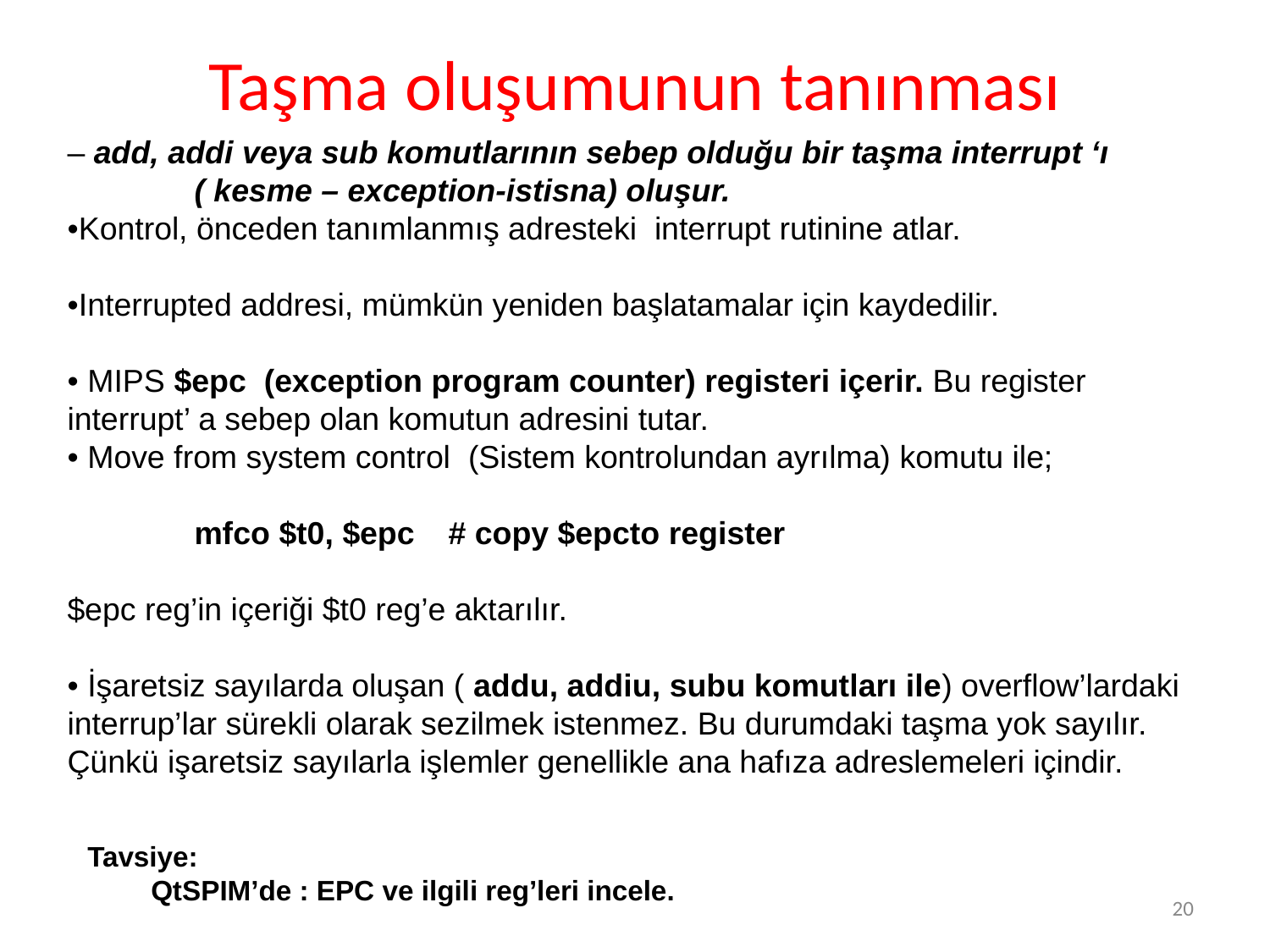

# Taşma oluşumunun tanınması
– add, addi veya sub komutlarının sebep olduğu bir taşma interrupt ‘ı   	( kesme – exception-istisna) oluşur.
•Kontrol, önceden tanımlanmış adresteki  interrupt rutinine atlar.

•Interrupted addresi, mümkün yeniden başlatamalar için kaydedilir.

• MIPS $epc  (exception program counter) registeri içerir. Bu register  interrupt’ a sebep olan komutun adresini tutar.
• Move from system control  (Sistem kontrolundan ayrılma) komutu ile;

	mfco $t0, $epc 	# copy $epcto register

$epc reg’in içeriği $t0 reg’e aktarılır.

• İşaretsiz sayılarda oluşan ( addu, addiu, subu komutları ile) overflow’lardaki interrup’lar sürekli olarak sezilmek istenmez. Bu durumdaki taşma yok sayılır. Çünkü işaretsiz sayılarla işlemler genellikle ana hafıza adreslemeleri içindir.

Tavsiye:
QtSPIM’de : EPC ve ilgili reg’leri incele.
20